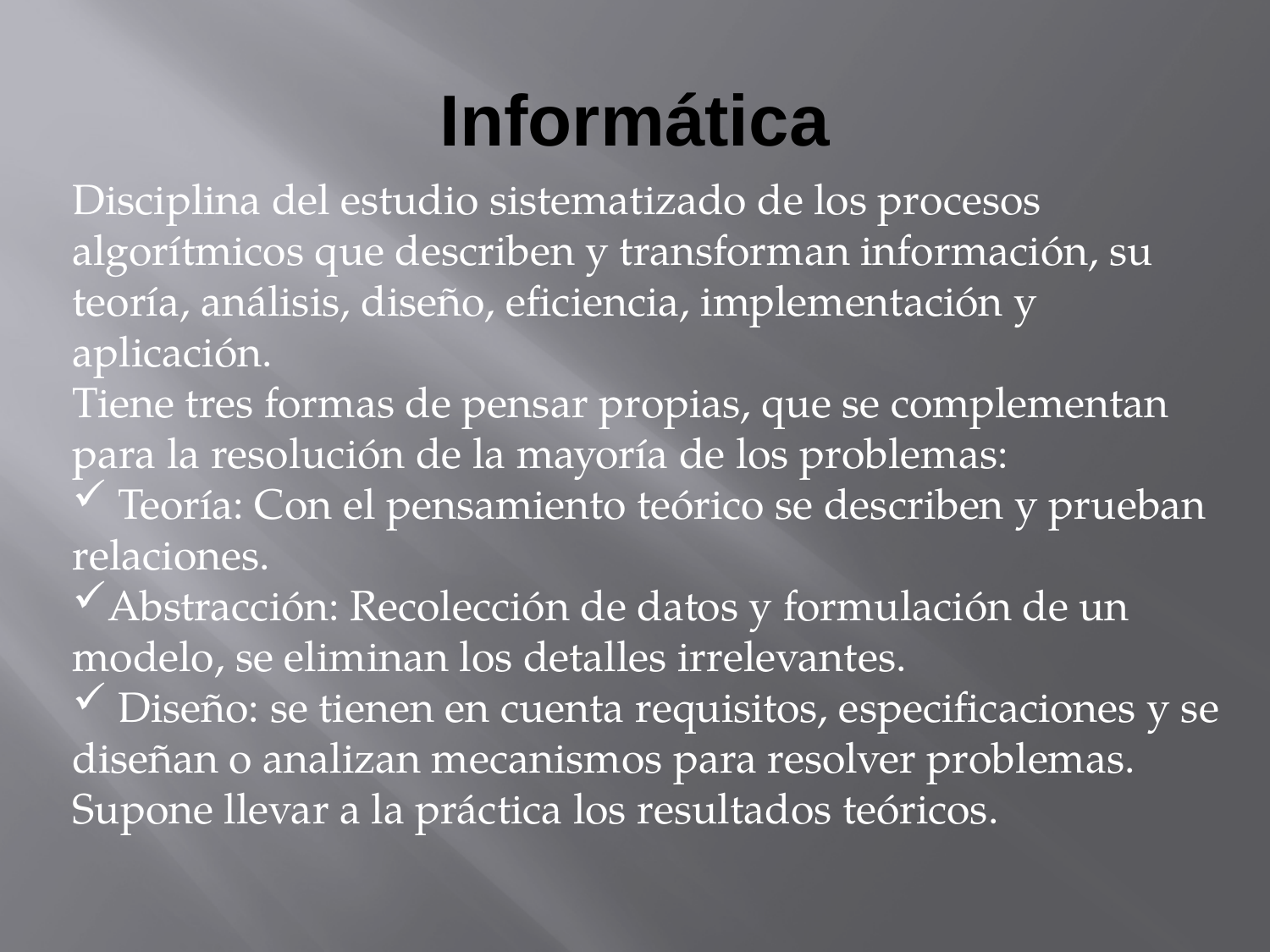

# Informática
Disciplina del estudio sistematizado de los procesos algorítmicos que describen y transforman información, su teoría, análisis, diseño, eficiencia, implementación y aplicación.
Tiene tres formas de pensar propias, que se complementan para la resolución de la mayoría de los problemas:
 Teoría: Con el pensamiento teórico se describen y prueban relaciones.
Abstracción: Recolección de datos y formulación de un modelo, se eliminan los detalles irrelevantes.
 Diseño: se tienen en cuenta requisitos, especificaciones y se diseñan o analizan mecanismos para resolver problemas. Supone llevar a la práctica los resultados teóricos.